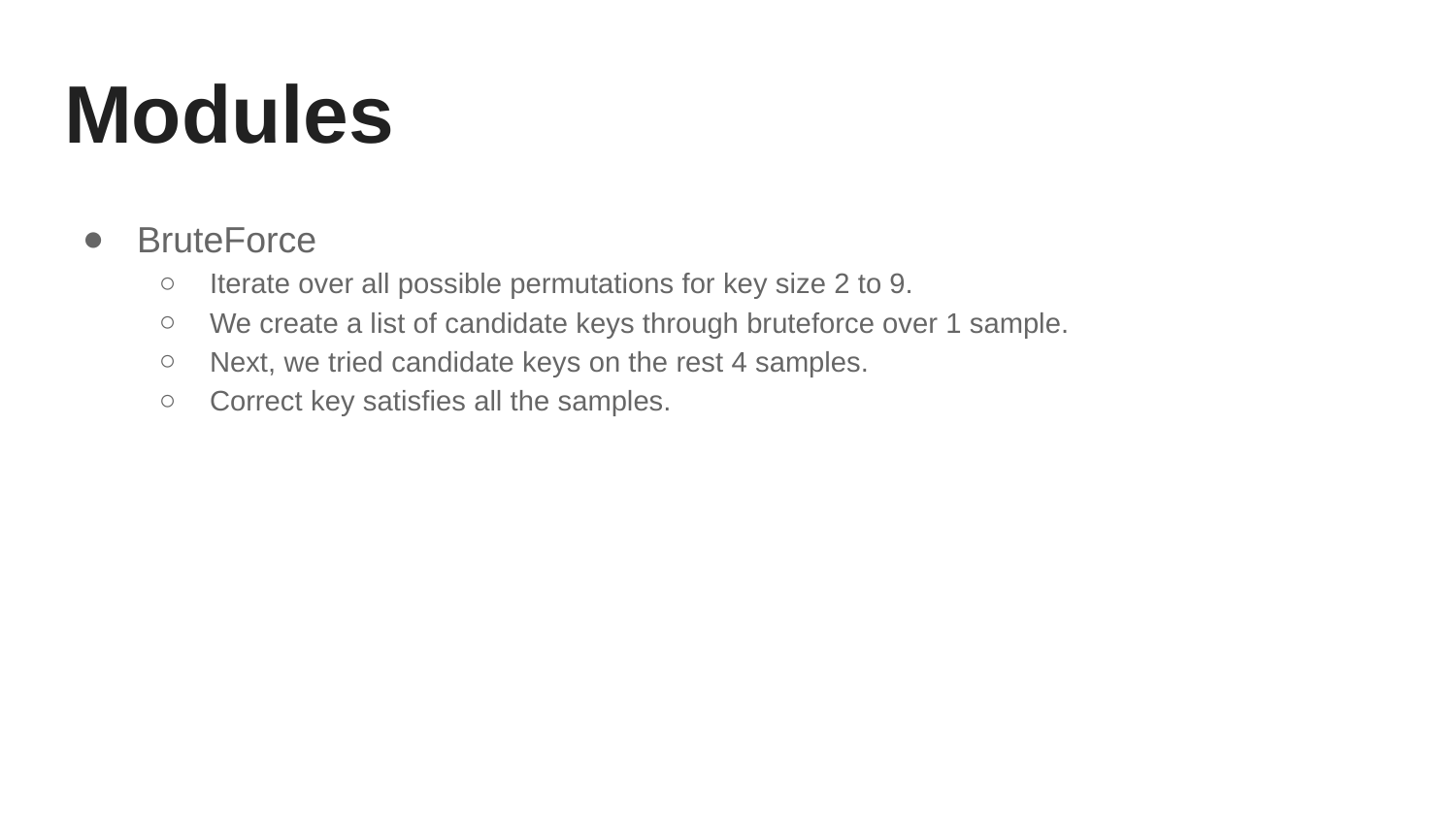

# Modules
BruteForce
Iterate over all possible permutations for key size 2 to 9.
We create a list of candidate keys through bruteforce over 1 sample.
Next, we tried candidate keys on the rest 4 samples.
Correct key satisfies all the samples.